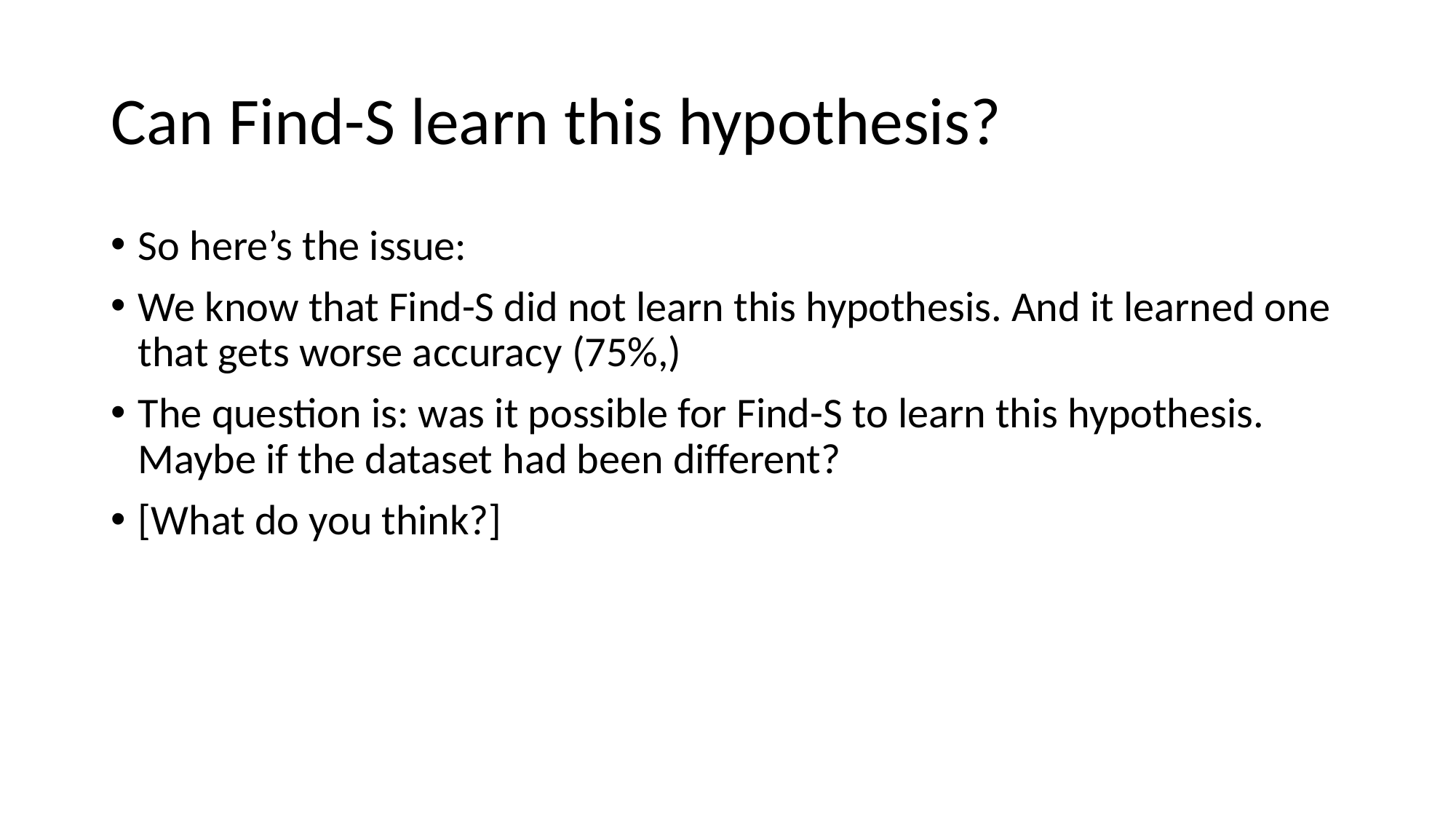

# Can Find-S learn this hypothesis?
So here’s the issue:
We know that Find-S did not learn this hypothesis. And it learned one that gets worse accuracy (75%,)
The question is: was it possible for Find-S to learn this hypothesis. Maybe if the dataset had been different?
[What do you think?]